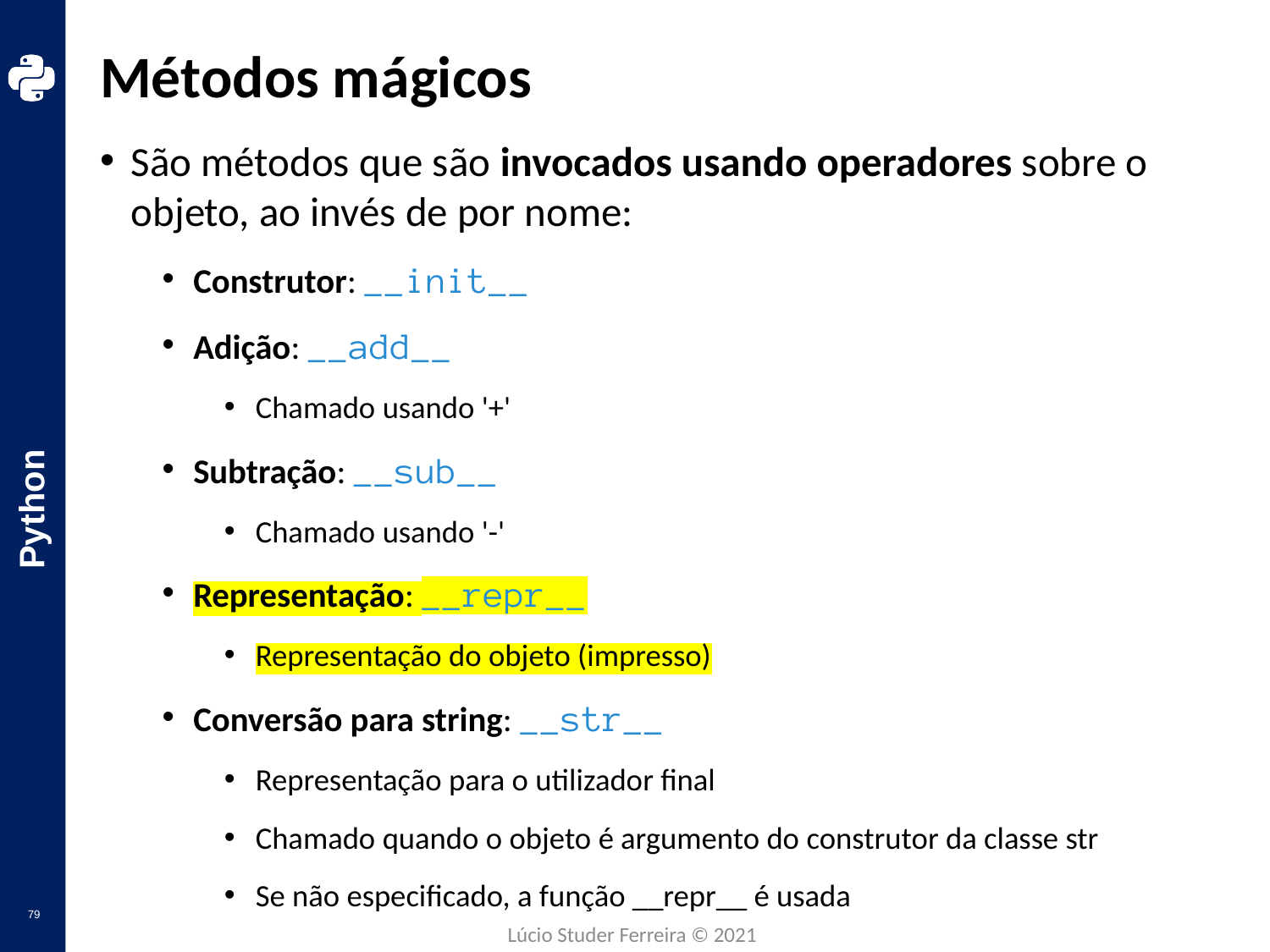

# Métodos mágicos
São métodos que são invocados usando operadores sobre o objeto, ao invés de por nome:
Construtor: __init__
Adição: __add__
Chamado usando '+'
Subtração: __sub__
Chamado usando '-'
Representação: __repr__
Representação do objeto (impresso)
Conversão para string: __str__
Representação para o utilizador final
Chamado quando o objeto é argumento do construtor da classe str
Se não especificado, a função __repr__ é usada